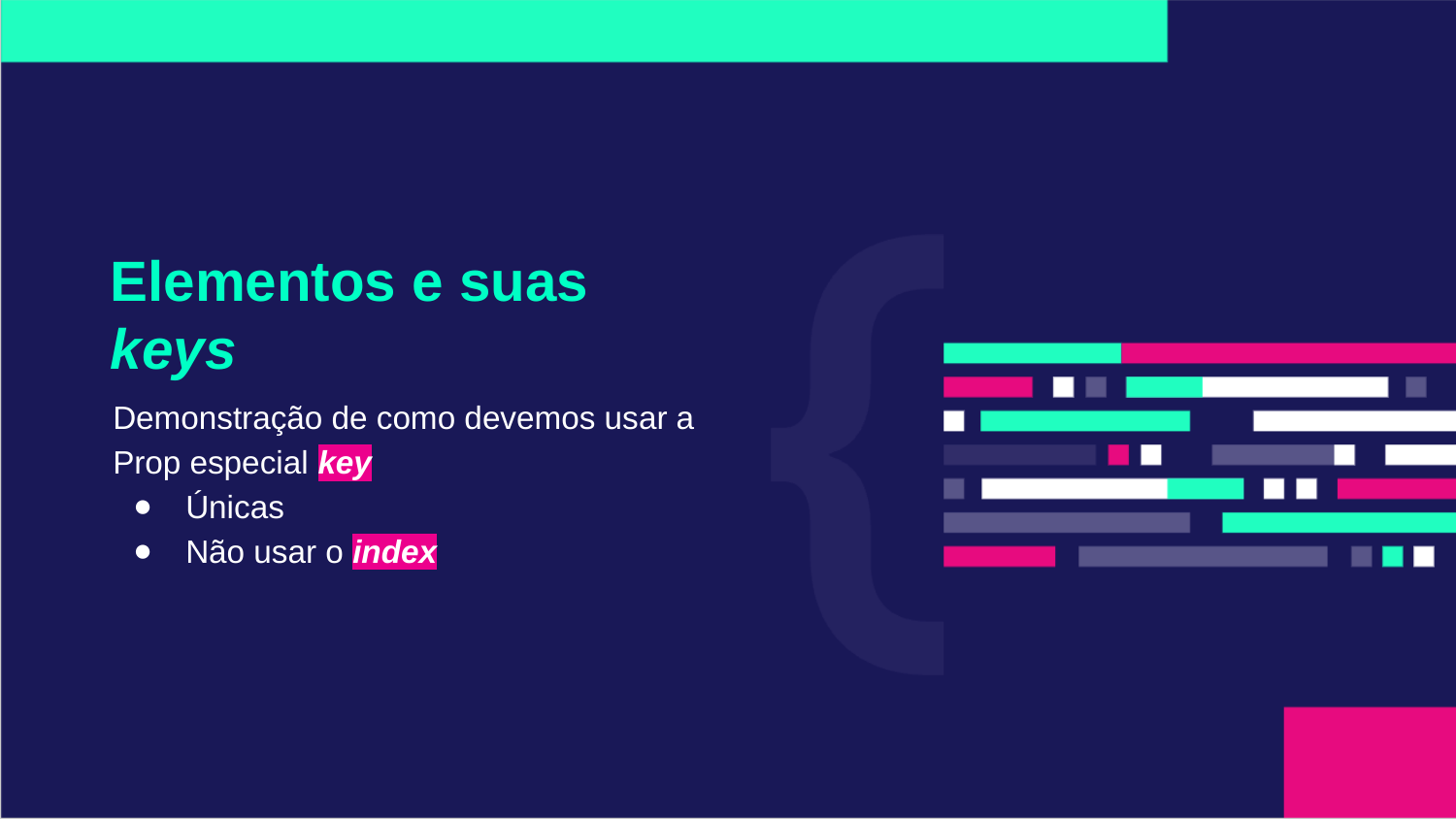

Elementos e suas keys
Demonstração de como devemos usar a Prop especial key
Únicas
Não usar o index